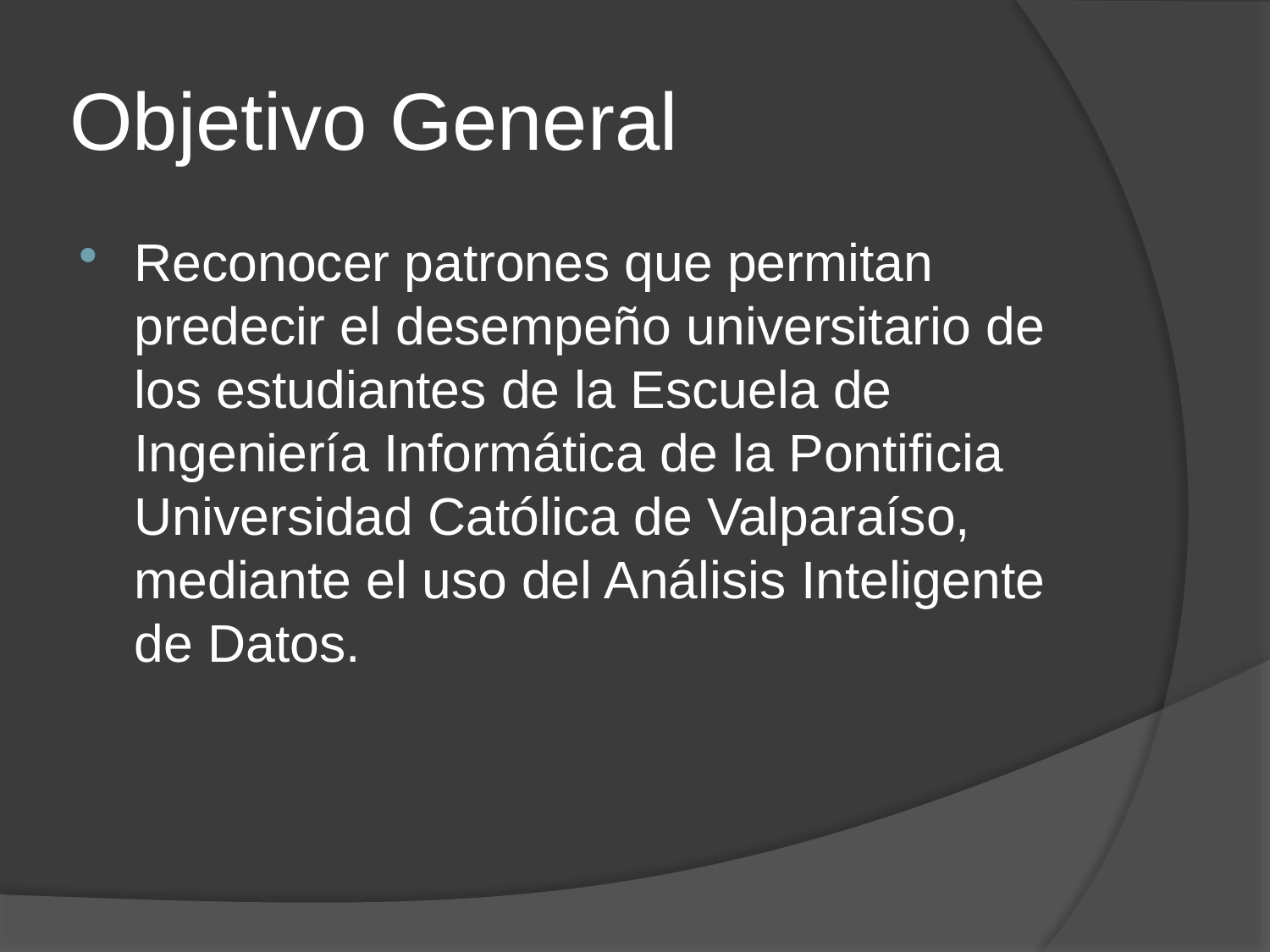

# Objetivo General
Reconocer patrones que permitan predecir el desempeño universitario de los estudiantes de la Escuela de Ingeniería Informática de la Pontificia Universidad Católica de Valparaíso, mediante el uso del Análisis Inteligente de Datos.